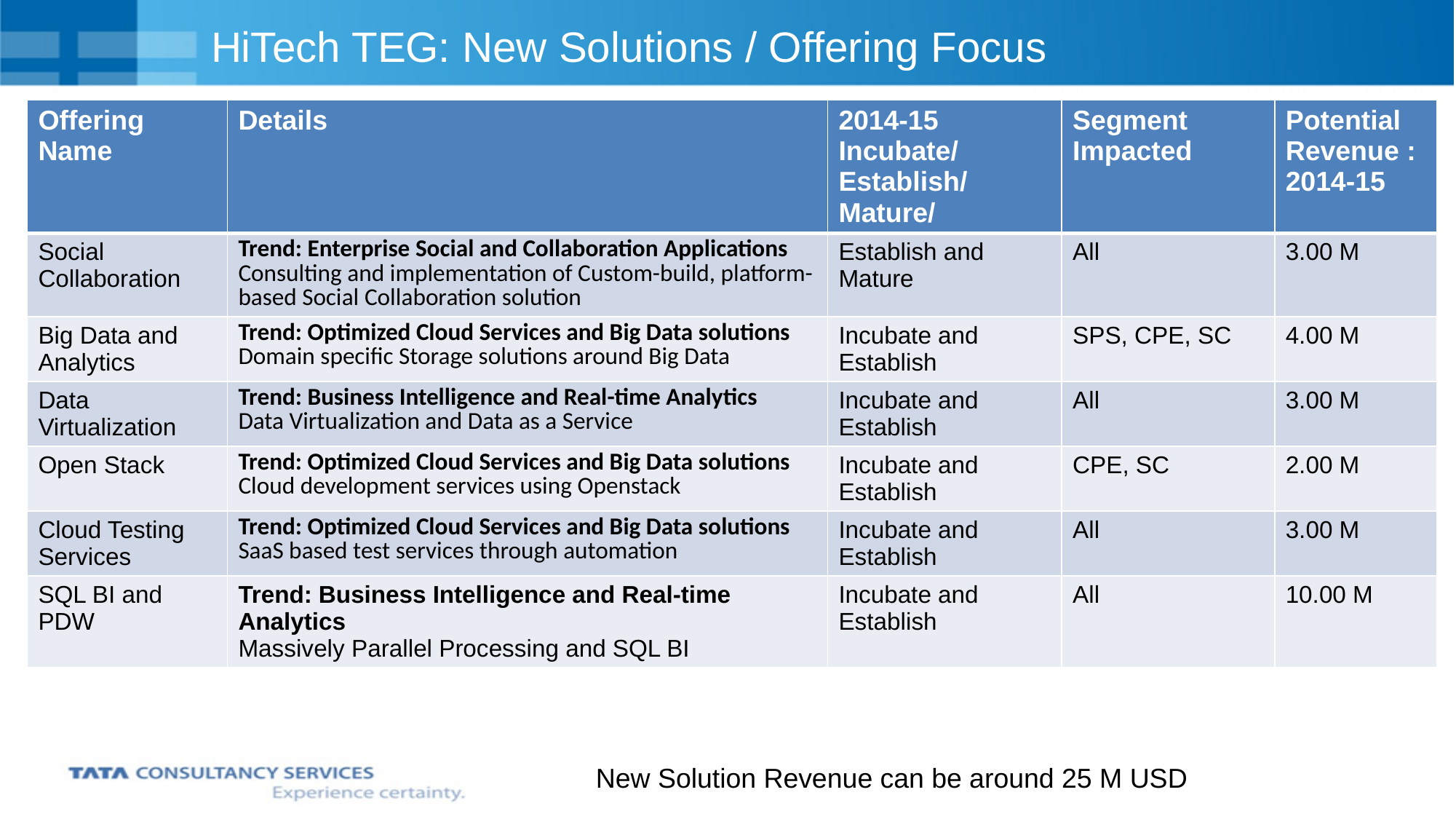

# HiTech TEG: New Solutions / Offering Focus
| Offering Name | Details | 2014-15 Incubate/Establish/ Mature/ | Segment Impacted | Potential Revenue : 2014-15 |
| --- | --- | --- | --- | --- |
| Social Collaboration | Trend: Enterprise Social and Collaboration Applications Consulting and implementation of Custom-build, platform-based Social Collaboration solution | Establish and Mature | All | 3.00 M |
| Big Data and Analytics | Trend: Optimized Cloud Services and Big Data solutions Domain specific Storage solutions around Big Data | Incubate and Establish | SPS, CPE, SC | 4.00 M |
| Data Virtualization | Trend: Business Intelligence and Real-time Analytics Data Virtualization and Data as a Service | Incubate and Establish | All | 3.00 M |
| Open Stack | Trend: Optimized Cloud Services and Big Data solutions Cloud development services using Openstack | Incubate and Establish | CPE, SC | 2.00 M |
| Cloud Testing Services | Trend: Optimized Cloud Services and Big Data solutions SaaS based test services through automation | Incubate and Establish | All | 3.00 M |
| SQL BI and PDW | Trend: Business Intelligence and Real-time Analytics Massively Parallel Processing and SQL BI | Incubate and Establish | All | 10.00 M |
New Solution Revenue can be around 25 M USD